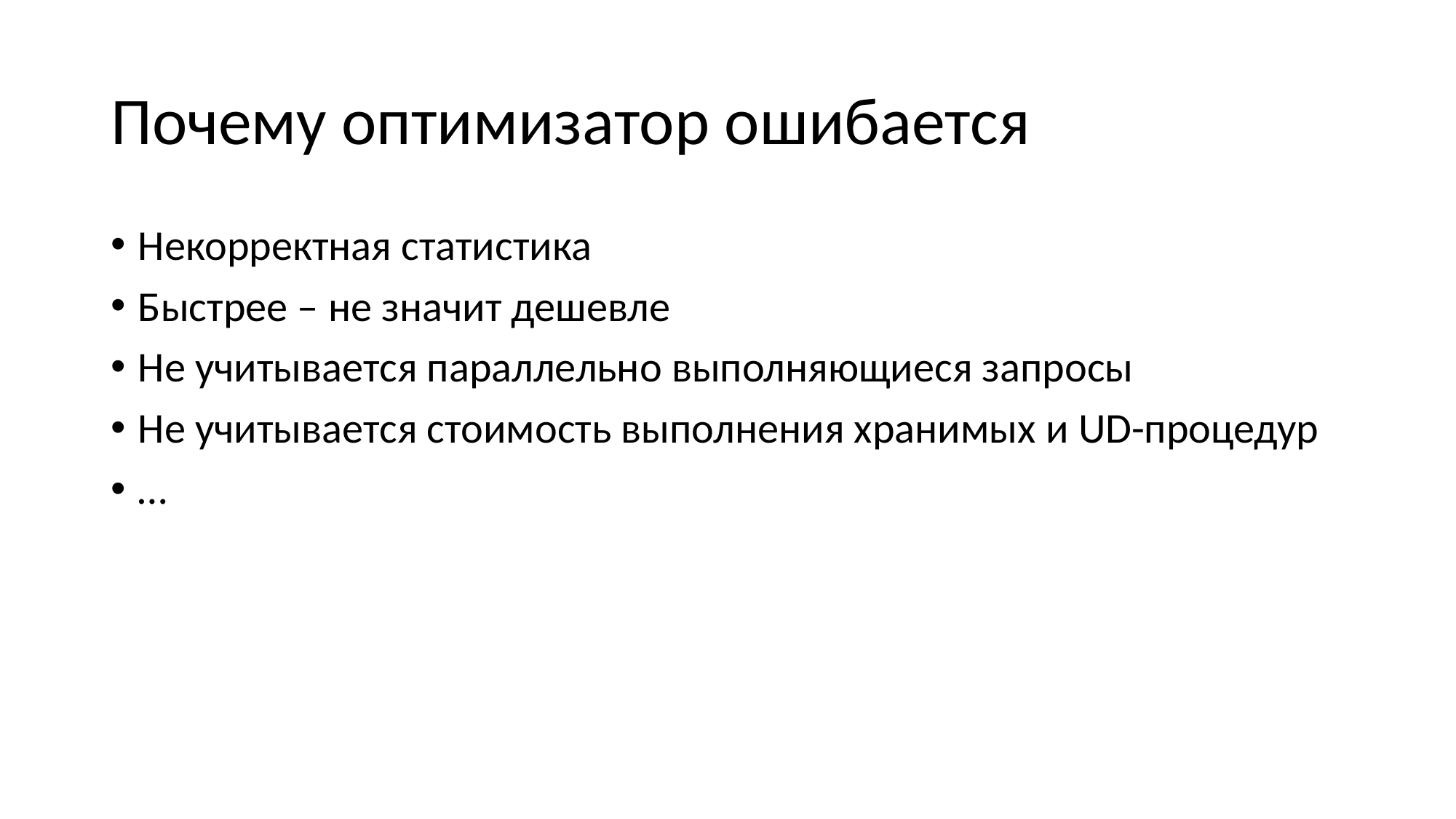

# Почему оптимизатор ошибается
Некорректная статистика
Быстрее – не значит дешевле
Не учитывается параллельно выполняющиеся запросы
Не учитывается стоимость выполнения хранимых и UD-процедур
…